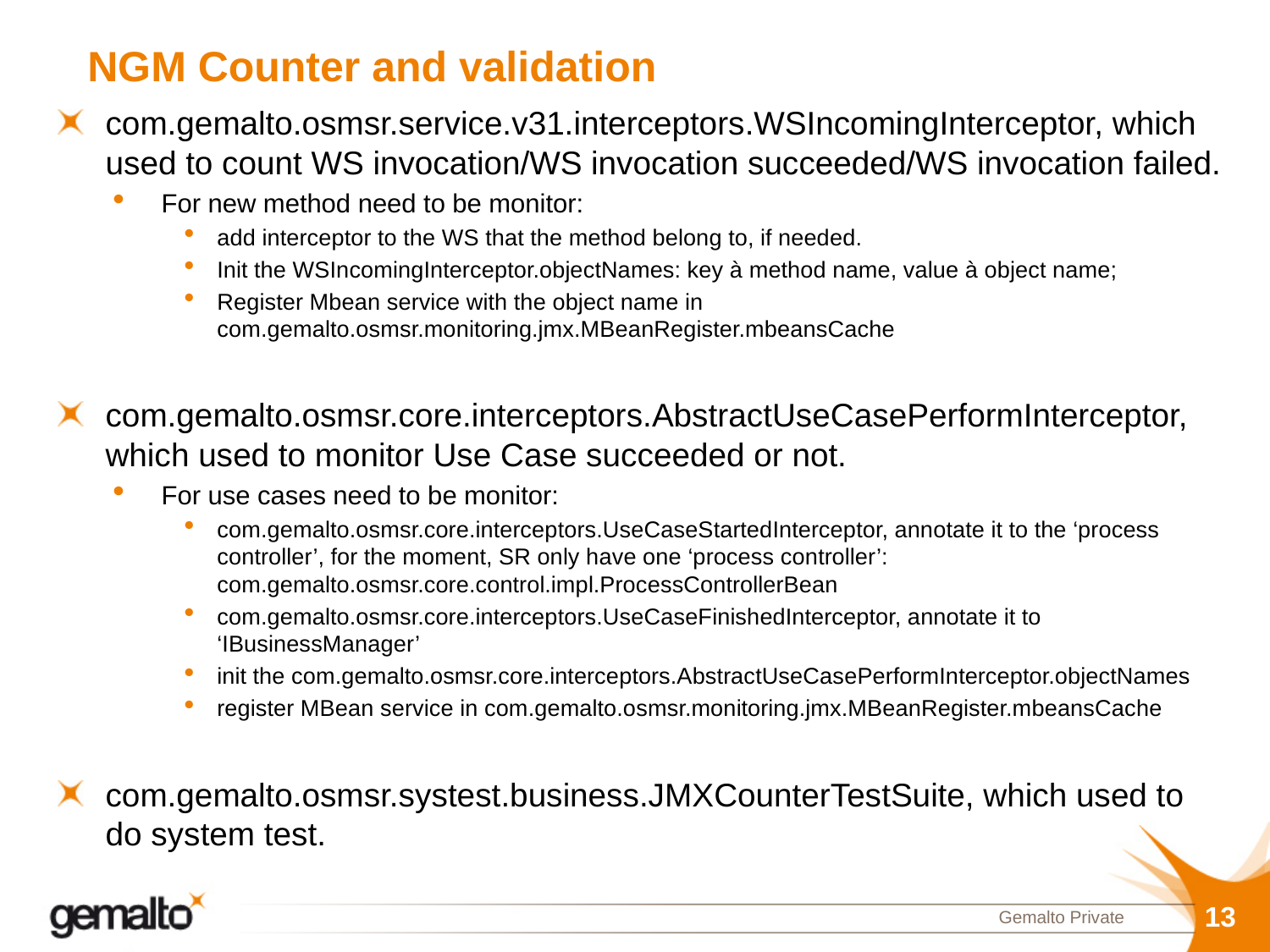

# NGM Counter and validation
com.gemalto.osmsr.service.v31.interceptors.WSIncomingInterceptor, which used to count WS invocation/WS invocation succeeded/WS invocation failed.
For new method need to be monitor:
add interceptor to the WS that the method belong to, if needed.
Init the WSIncomingInterceptor.objectNames: key à method name, value à object name;
Register Mbean service with the object name in com.gemalto.osmsr.monitoring.jmx.MBeanRegister.mbeansCache

com.gemalto.osmsr.core.interceptors.AbstractUseCasePerformInterceptor, which used to monitor Use Case succeeded or not.
For use cases need to be monitor:
com.gemalto.osmsr.core.interceptors.UseCaseStartedInterceptor, annotate it to the ‘process controller’, for the moment, SR only have one ‘process controller’: com.gemalto.osmsr.core.control.impl.ProcessControllerBean
com.gemalto.osmsr.core.interceptors.UseCaseFinishedInterceptor, annotate it to ‘IBusinessManager’
init the com.gemalto.osmsr.core.interceptors.AbstractUseCasePerformInterceptor.objectNames
register MBean service in com.gemalto.osmsr.monitoring.jmx.MBeanRegister.mbeansCache

com.gemalto.osmsr.systest.business.JMXCounterTestSuite, which used to do system test.

13
Gemalto Private